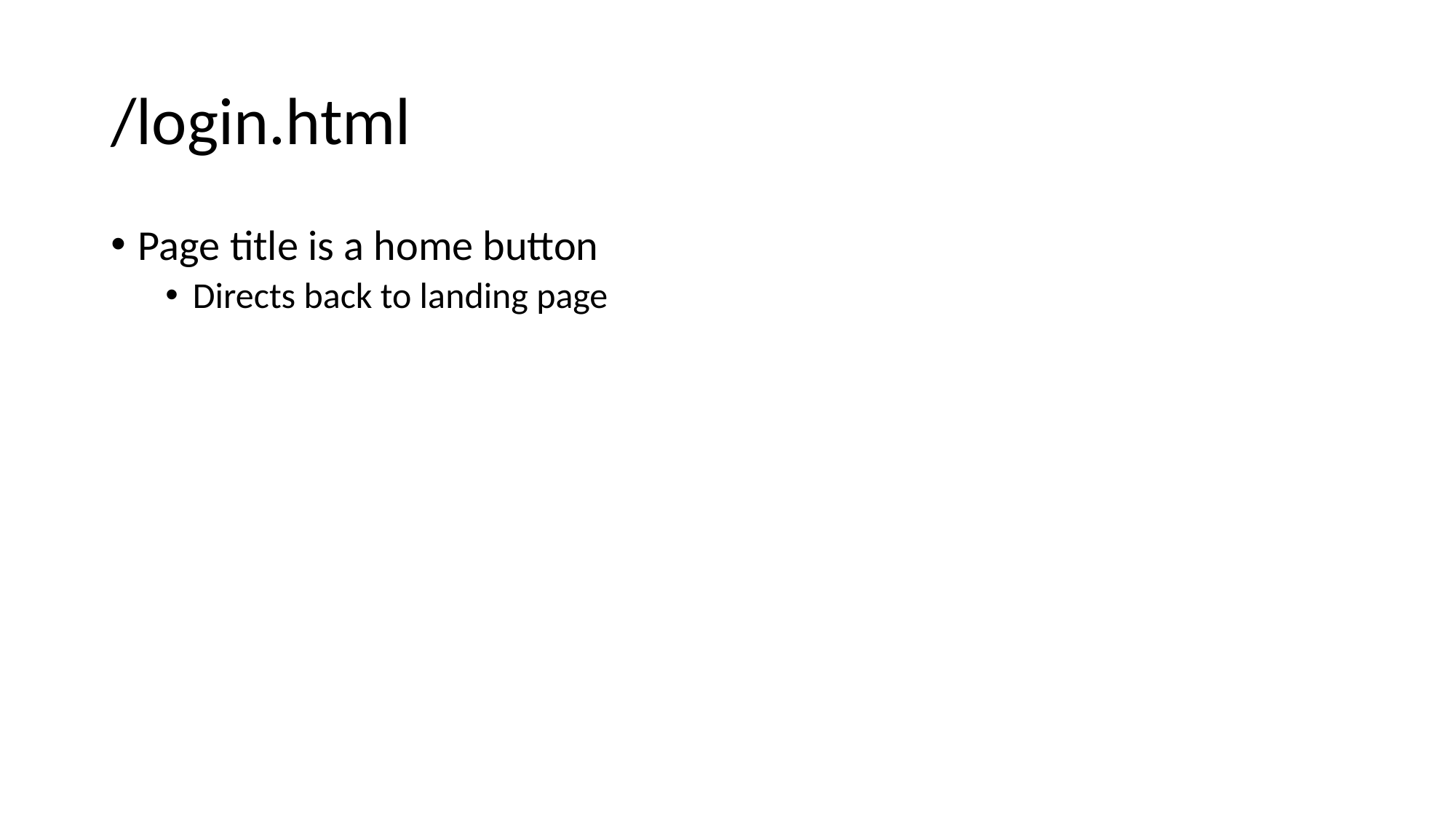

# /login.html
Page title is a home button
Directs back to landing page